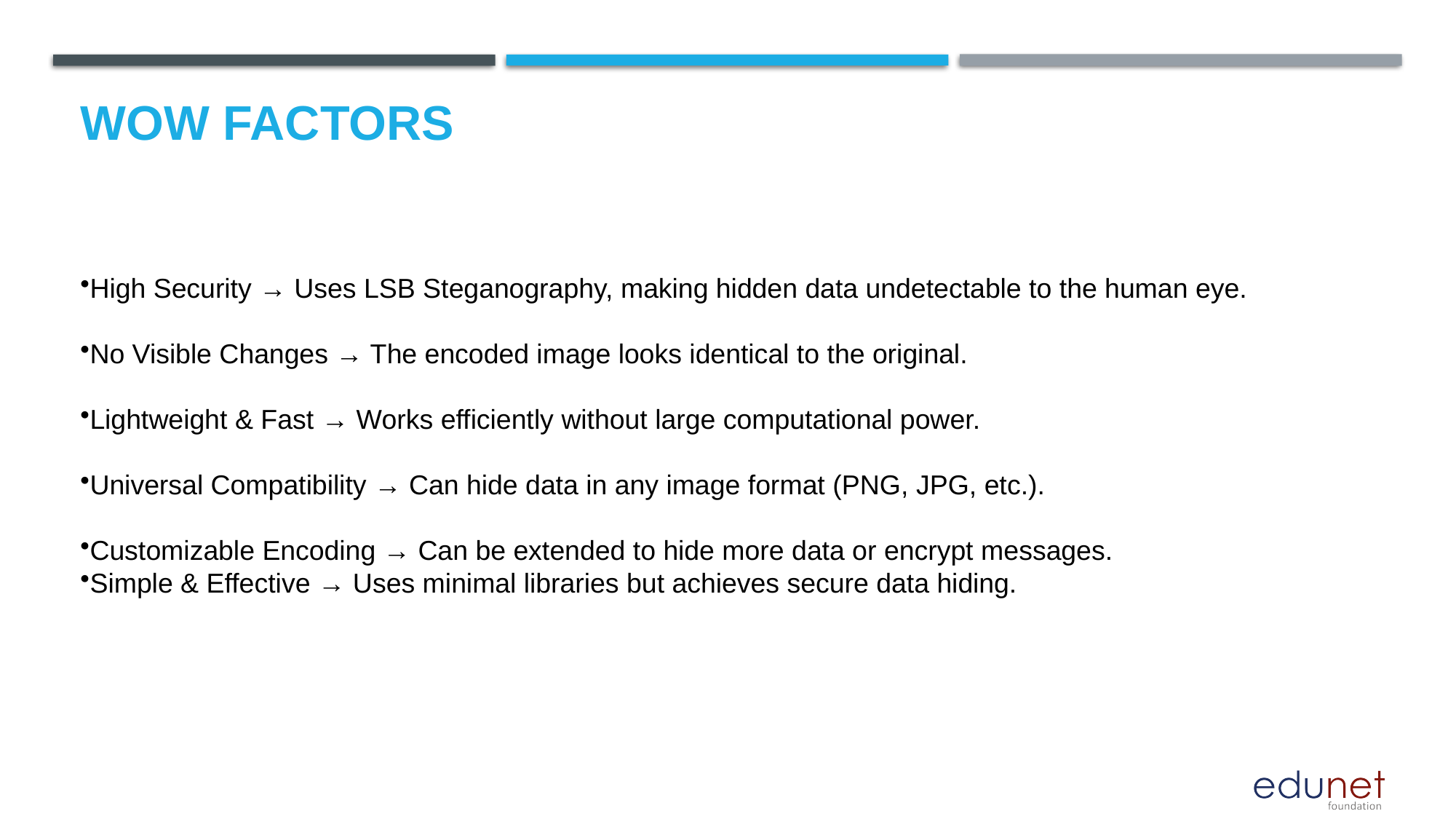

# Wow factors

High Security → Uses LSB Steganography, making hidden data undetectable to the human eye.

No Visible Changes → The encoded image looks identical to the original.

Lightweight & Fast → Works efficiently without large computational power.

Universal Compatibility → Can hide data in any image format (PNG, JPG, etc.).

Customizable Encoding → Can be extended to hide more data or encrypt messages.
Simple & Effective → Uses minimal libraries but achieves secure data hiding.